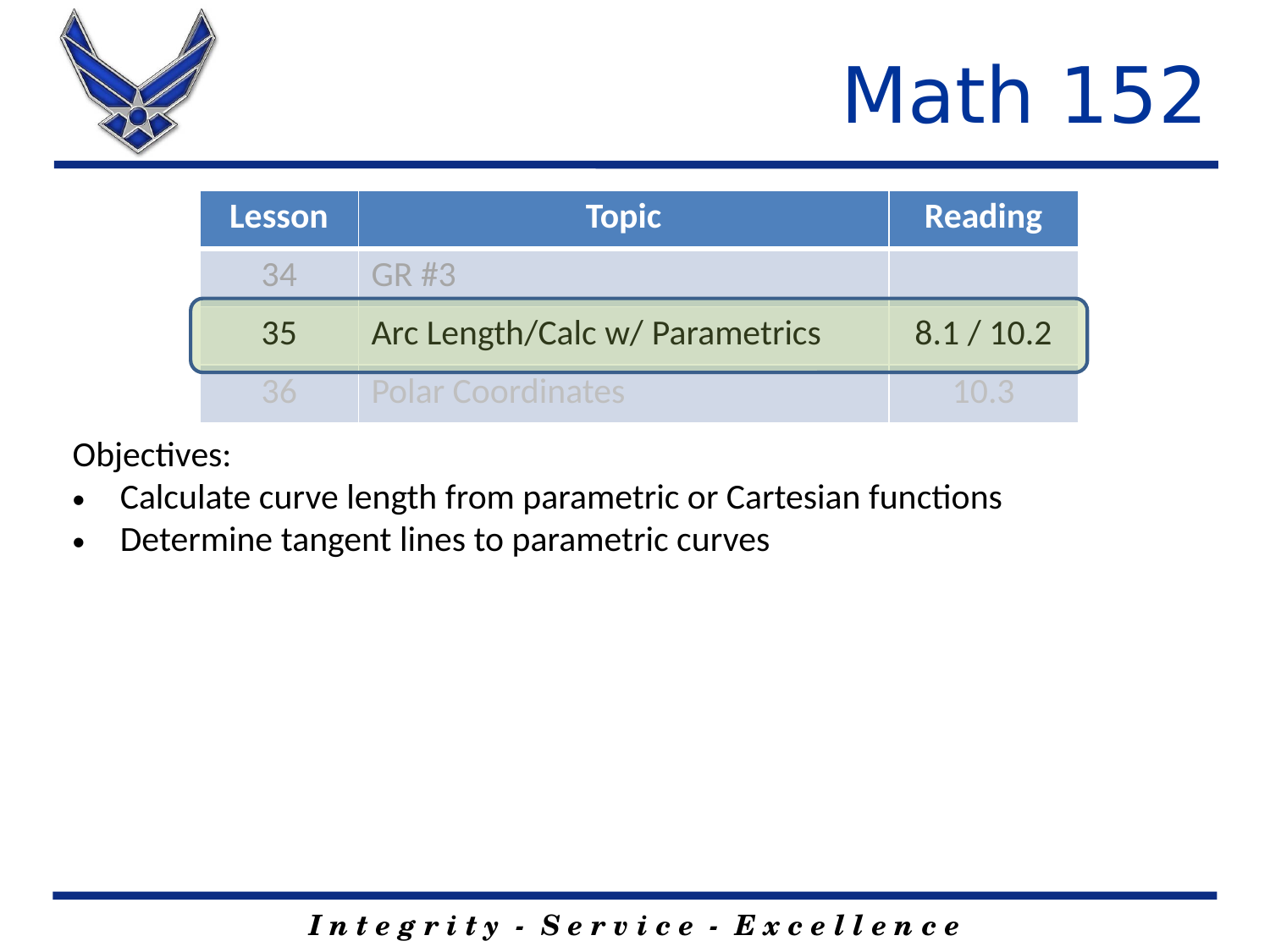

# Math 152
| Lesson | Topic | Reading |
| --- | --- | --- |
| 34 | GR #3 |  |
| 35 | Arc Length/Calc w/ Parametrics | 8.1 / 10.2 |
| 36 | Polar Coordinates | 10.3 |

Objectives:
Calculate curve length from parametric or Cartesian functions
Determine tangent lines to parametric curves